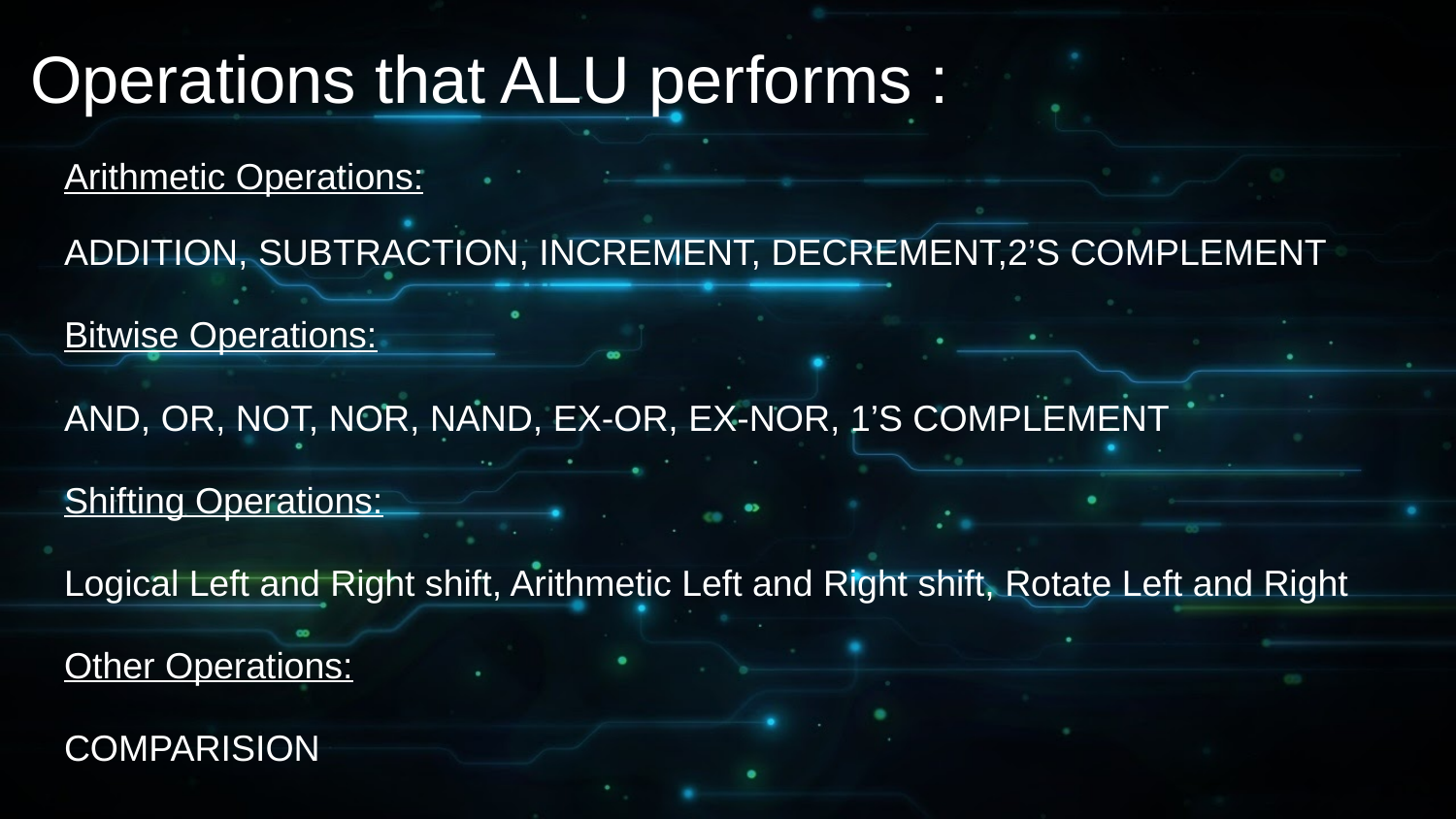

# Operations that ALU performs :
Arithmetic Operations:
ADDITION, SUBTRACTION, INCREMENT, DECREMENT,2’S COMPLEMENT
Bitwise Operations:
AND, OR, NOT, NOR, NAND, EX-OR, EX-NOR, 1’S COMPLEMENT
Shifting Operations:
Logical Left and Right shift, Arithmetic Left and Right shift, Rotate Left and Right
Other Operations:
COMPARISION